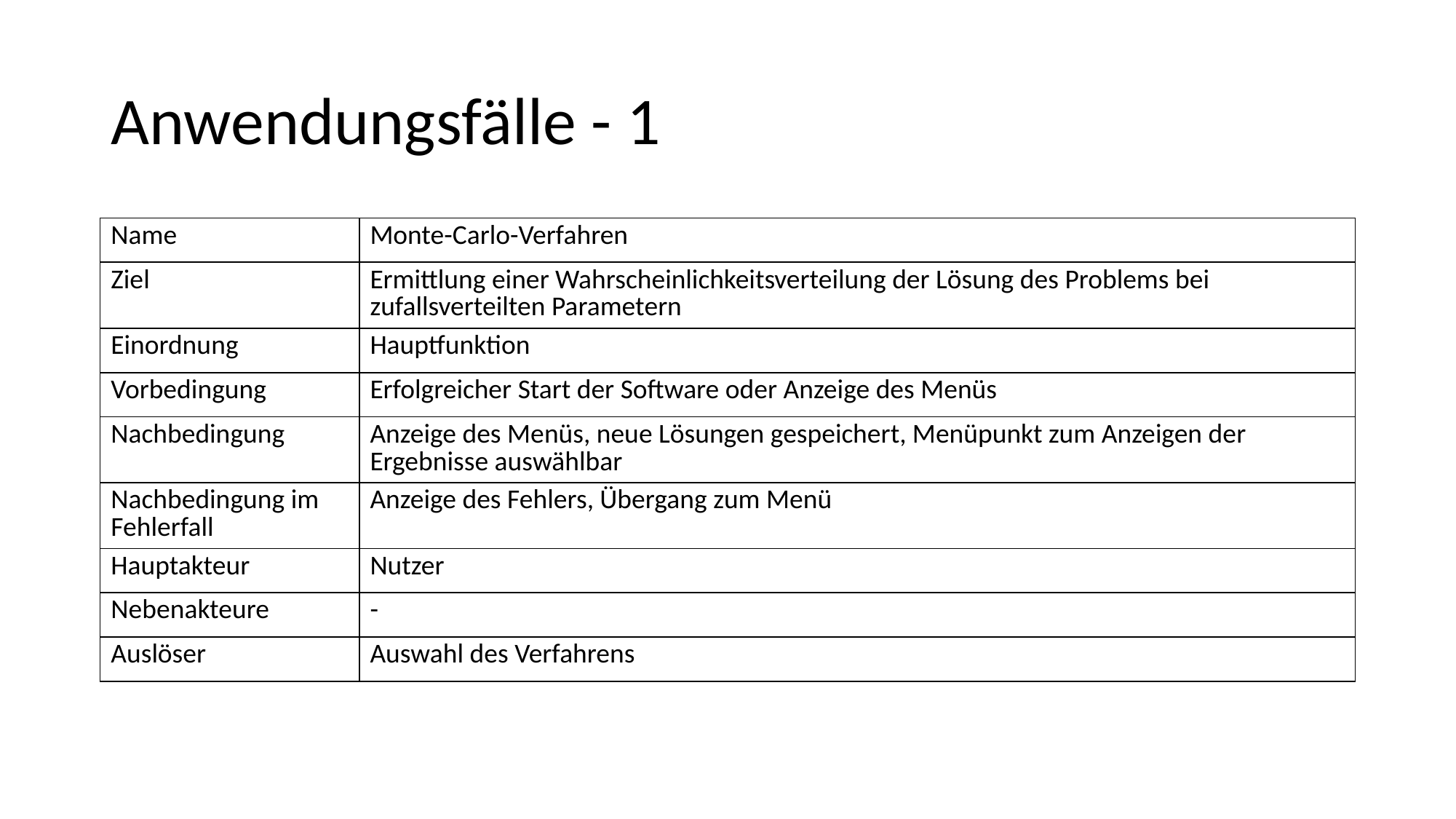

# Anwendungsfälle - 1
| Name | Monte-Carlo-Verfahren |
| --- | --- |
| Ziel | Ermittlung einer Wahrscheinlichkeitsverteilung der Lösung des Problems bei zufallsverteilten Parametern |
| Einordnung | Hauptfunktion |
| Vorbedingung | Erfolgreicher Start der Software oder Anzeige des Menüs |
| Nachbedingung | Anzeige des Menüs, neue Lösungen gespeichert, Menüpunkt zum Anzeigen der Ergebnisse auswählbar |
| Nachbedingung im Fehlerfall | Anzeige des Fehlers, Übergang zum Menü |
| Hauptakteur | Nutzer |
| Nebenakteure | - |
| Auslöser | Auswahl des Verfahrens |